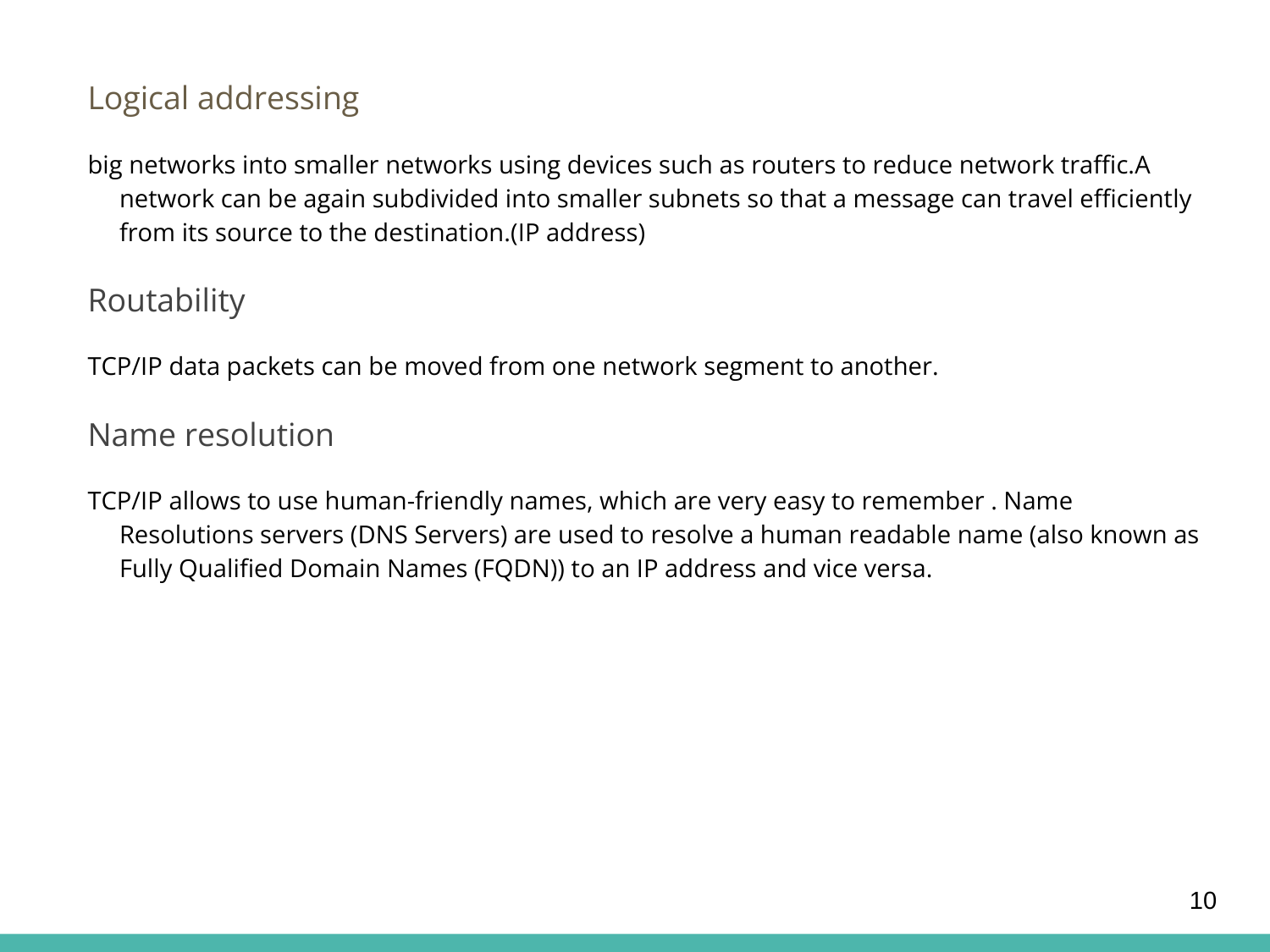

Logical addressing
big networks into smaller networks using devices such as routers to reduce network traffic.A network can be again subdivided into smaller subnets so that a message can travel efficiently from its source to the destination.(IP address)
Routability
TCP/IP data packets can be moved from one network segment to another.
Name resolution
TCP/IP allows to use human-friendly names, which are very easy to remember . Name Resolutions servers (DNS Servers) are used to resolve a human readable name (also known as Fully Qualified Domain Names (FQDN)) to an IP address and vice versa.
10